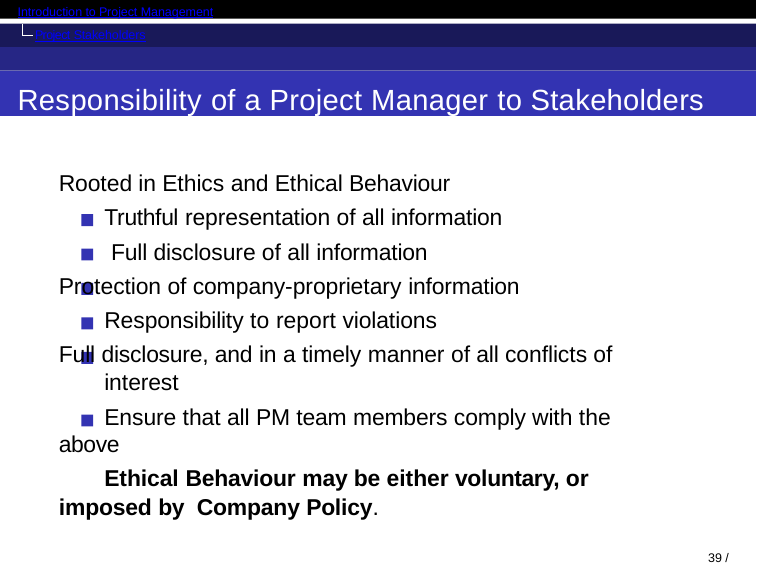

Introduction to Project Management

Project Stakeholders

Responsibility of a Project Manager to Stakeholders
Rooted in Ethics and Ethical Behaviour  Truthful representation of all information  Full disclosure of all information
Protection of company-proprietary information  Responsibility to report violations
Full disclosure, and in a timely manner of all conflicts of  interest
Ensure that all PM team members comply with the above
Ethical Behaviour may be either voluntary, or imposed by  Company Policy.

39 / 71